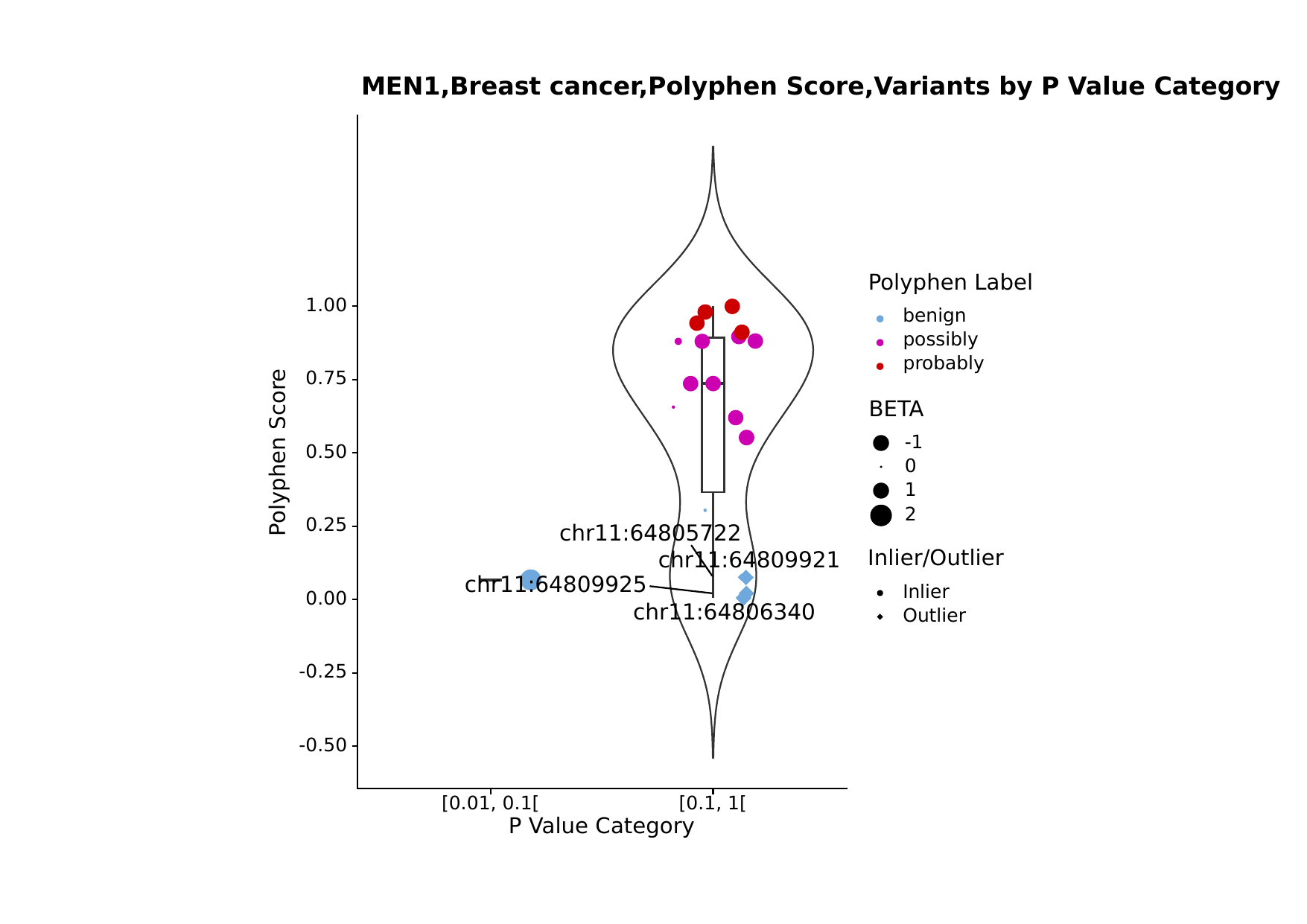

MEN1,Breast cancer,Polyphen Score,Variants by P Value Category

Polyphen Label

1.00

benign

possibly

probably

0.75

BETA

-1
Polyphen Score
0.50

0

1

2

0.25
chr11:64805722

Inlier/Outlier
chr11:64809921

chr11:64809925

Inlier

0.00

chr11:64806340
Outlier

-0.25

-0.50

[0.01, 0.1[
[0.1, 1[
P Value Category